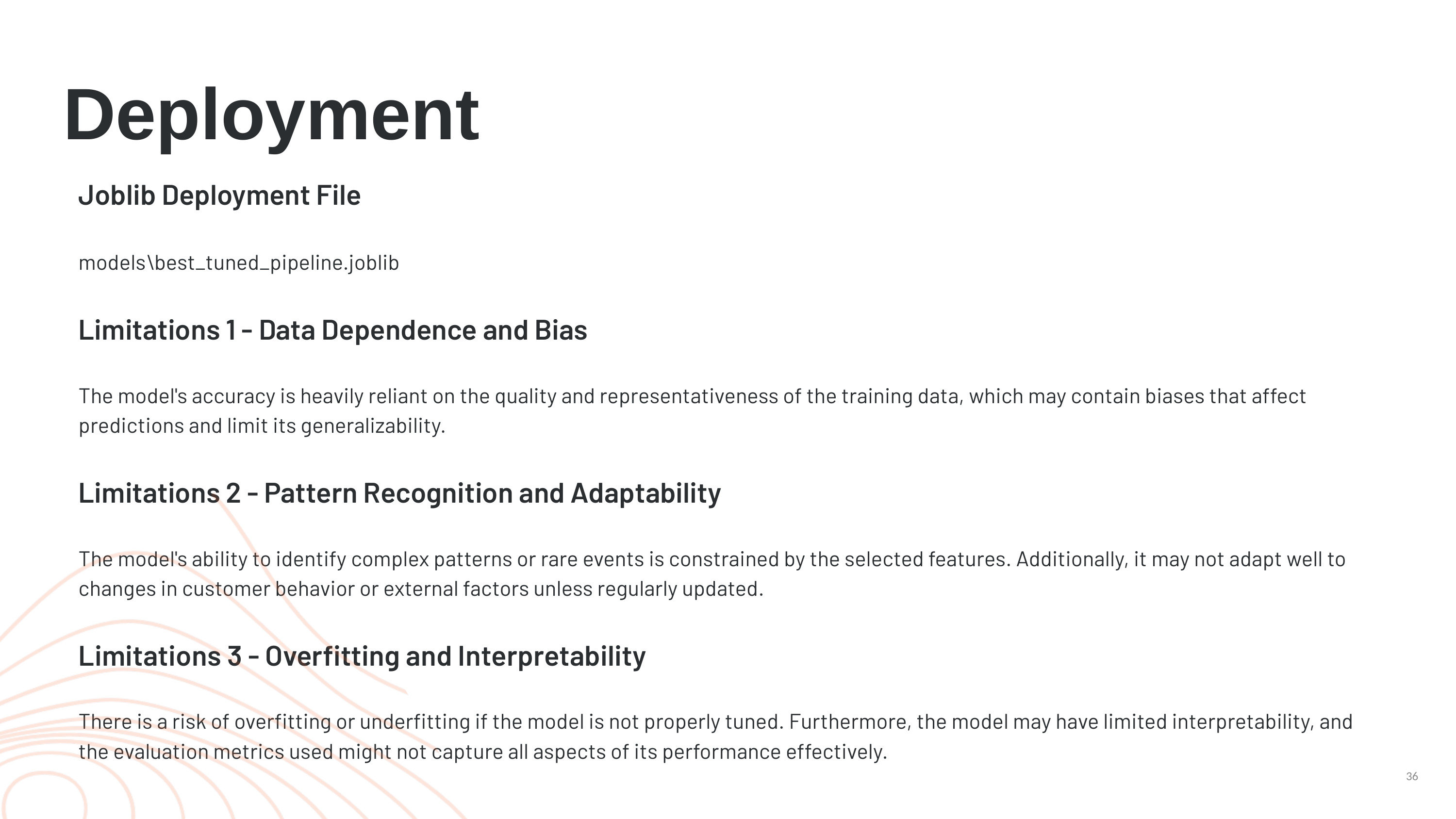

Deployment

| Joblib Deployment File |
| --- |
| models\best\_tuned\_pipeline.joblib |
| Limitations 1 - Data Dependence and Bias |
| The model's accuracy is heavily reliant on the quality and representativeness of the training data, which may contain biases that affect predictions and limit its generalizability. |
| Limitations 2 - Pattern Recognition and Adaptability |
| The model's ability to identify complex patterns or rare events is constrained by the selected features. Additionally, it may not adapt well to changes in customer behavior or external factors unless regularly updated. |
| Limitations 3 - Overfitting and Interpretability |
| There is a risk of overfitting or underfitting if the model is not properly tuned. Furthermore, the model may have limited interpretability, and the evaluation metrics used might not capture all aspects of its performance effectively. |

36